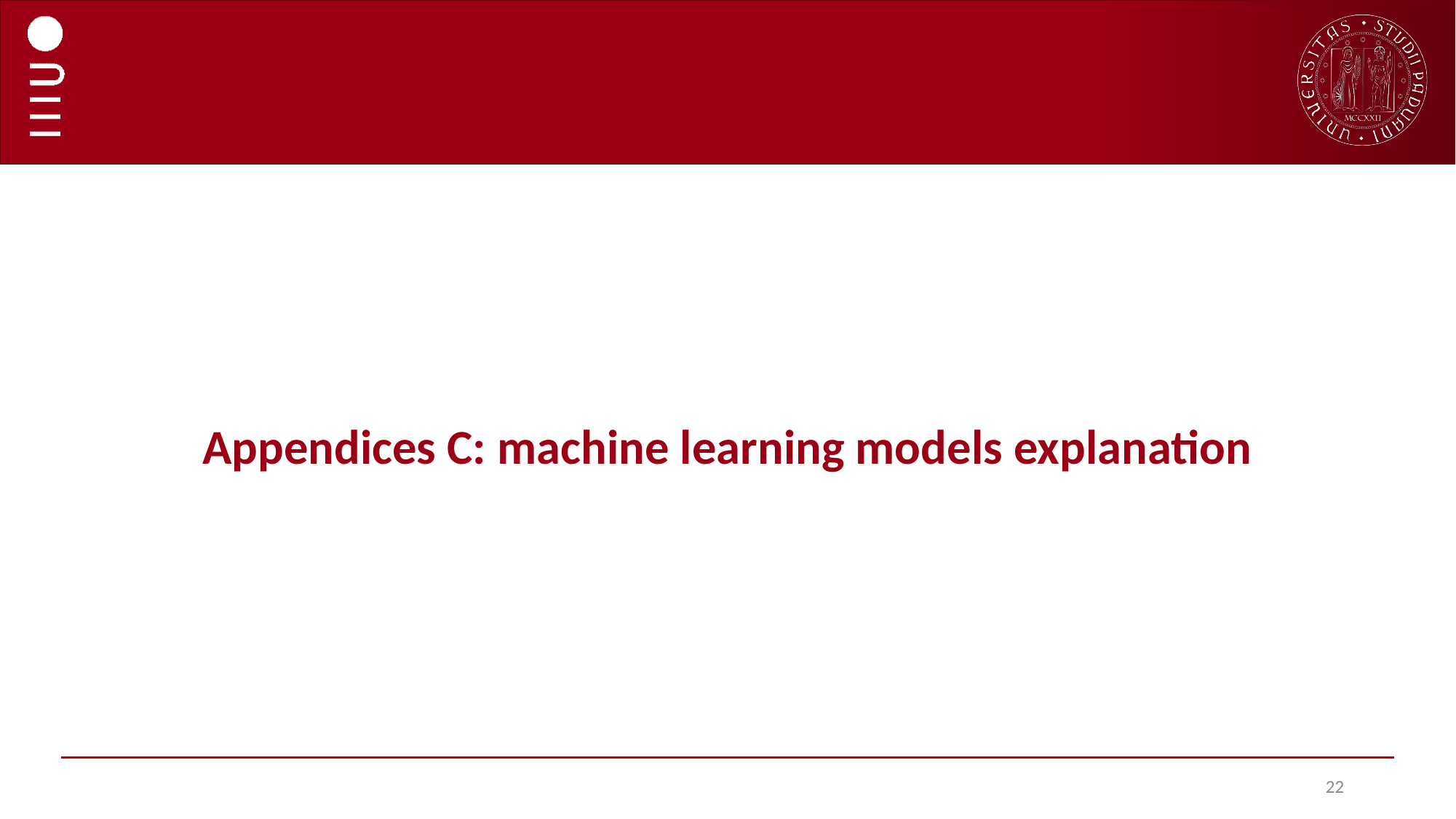

Appendices C: machine learning models explanation
22